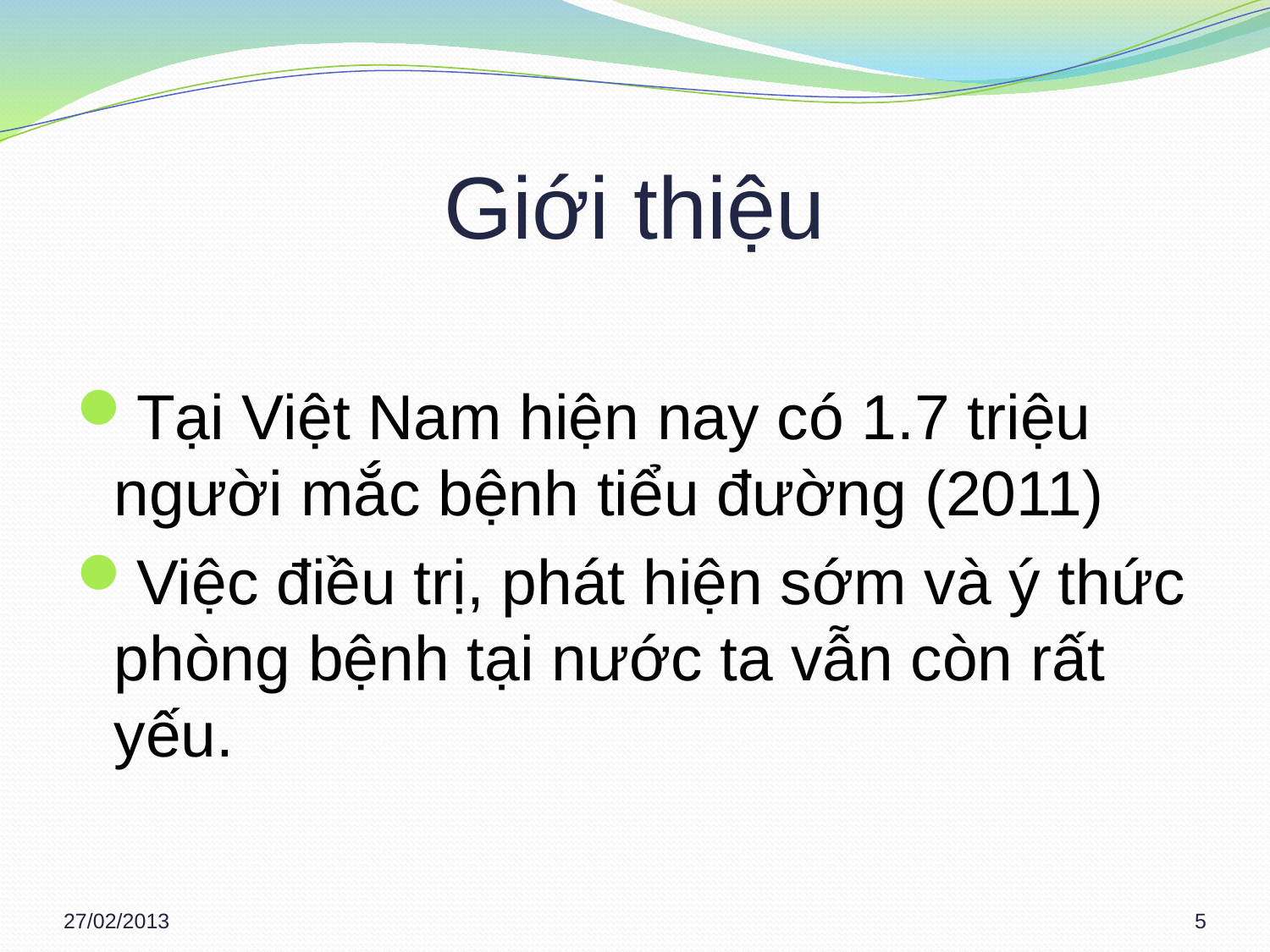

# Giới thiệu
Tại Việt Nam hiện nay có 1.7 triệu người mắc bệnh tiểu đường (2011)
Việc điều trị, phát hiện sớm và ý thức phòng bệnh tại nước ta vẫn còn rất yếu.
27/02/2013
5